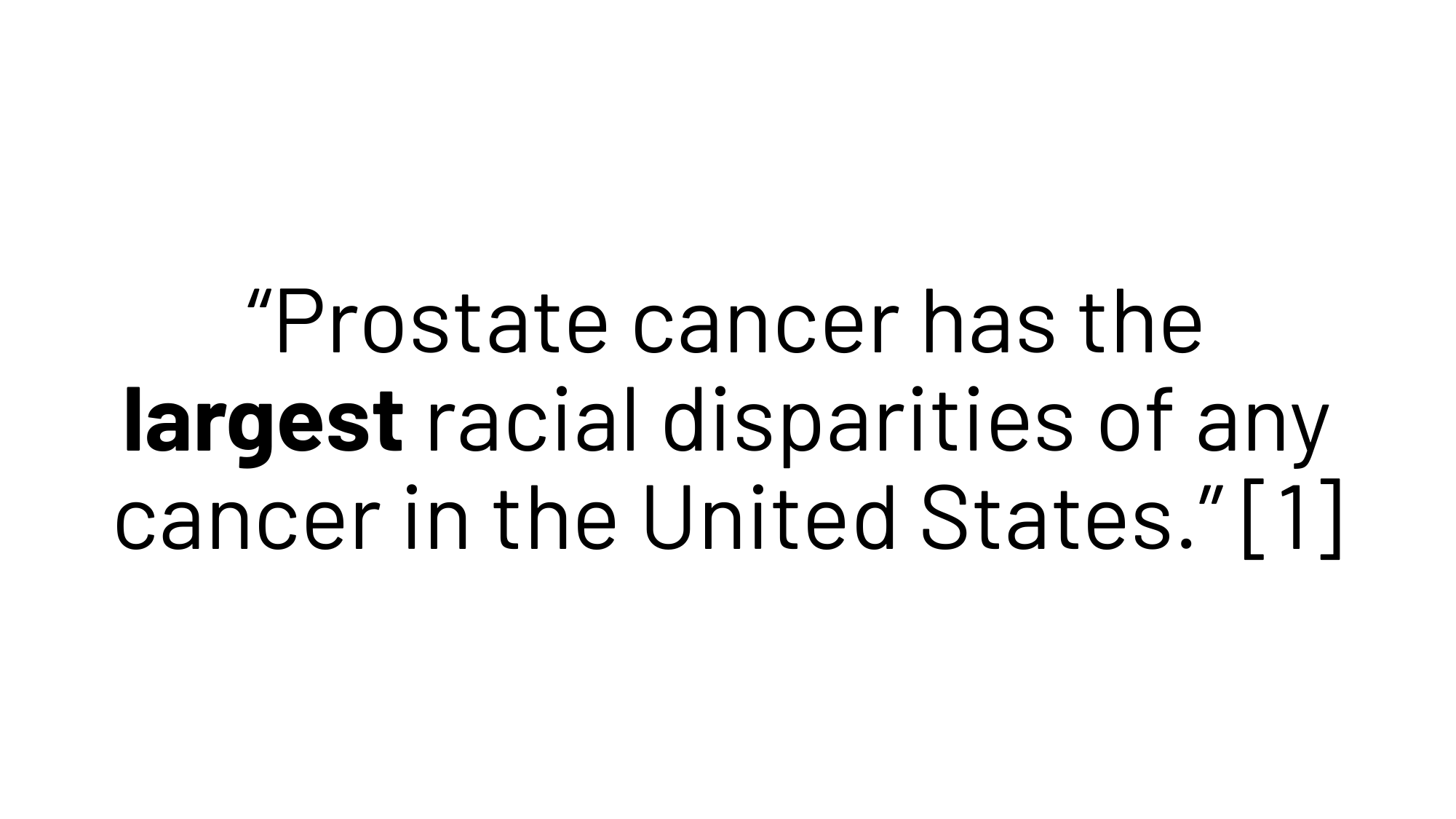

“Prostate cancer has the largest racial disparities of any cancer in the United States.” [1]